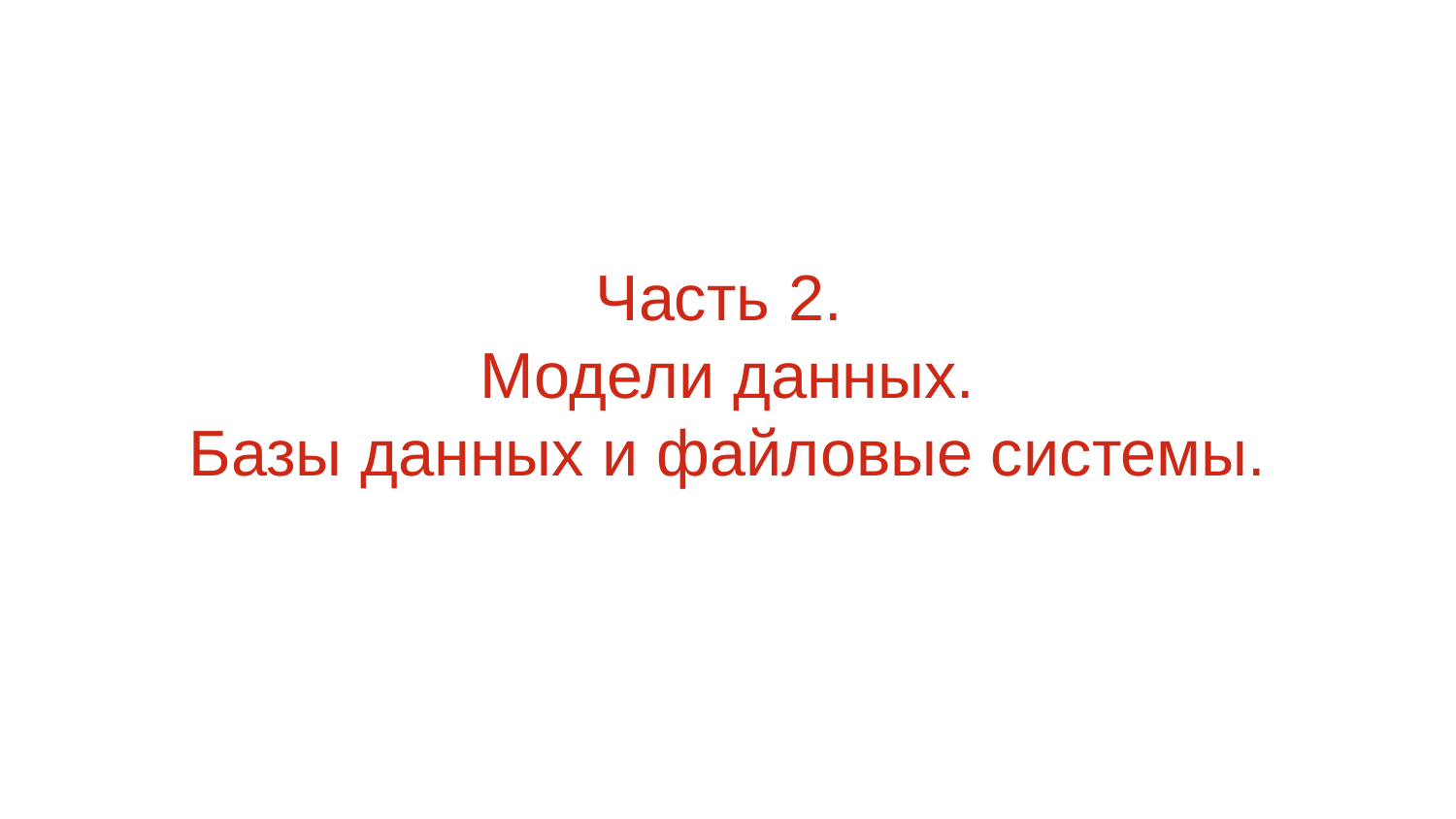

Часть 2.
Модели данных.
Базы данных и файловые системы.